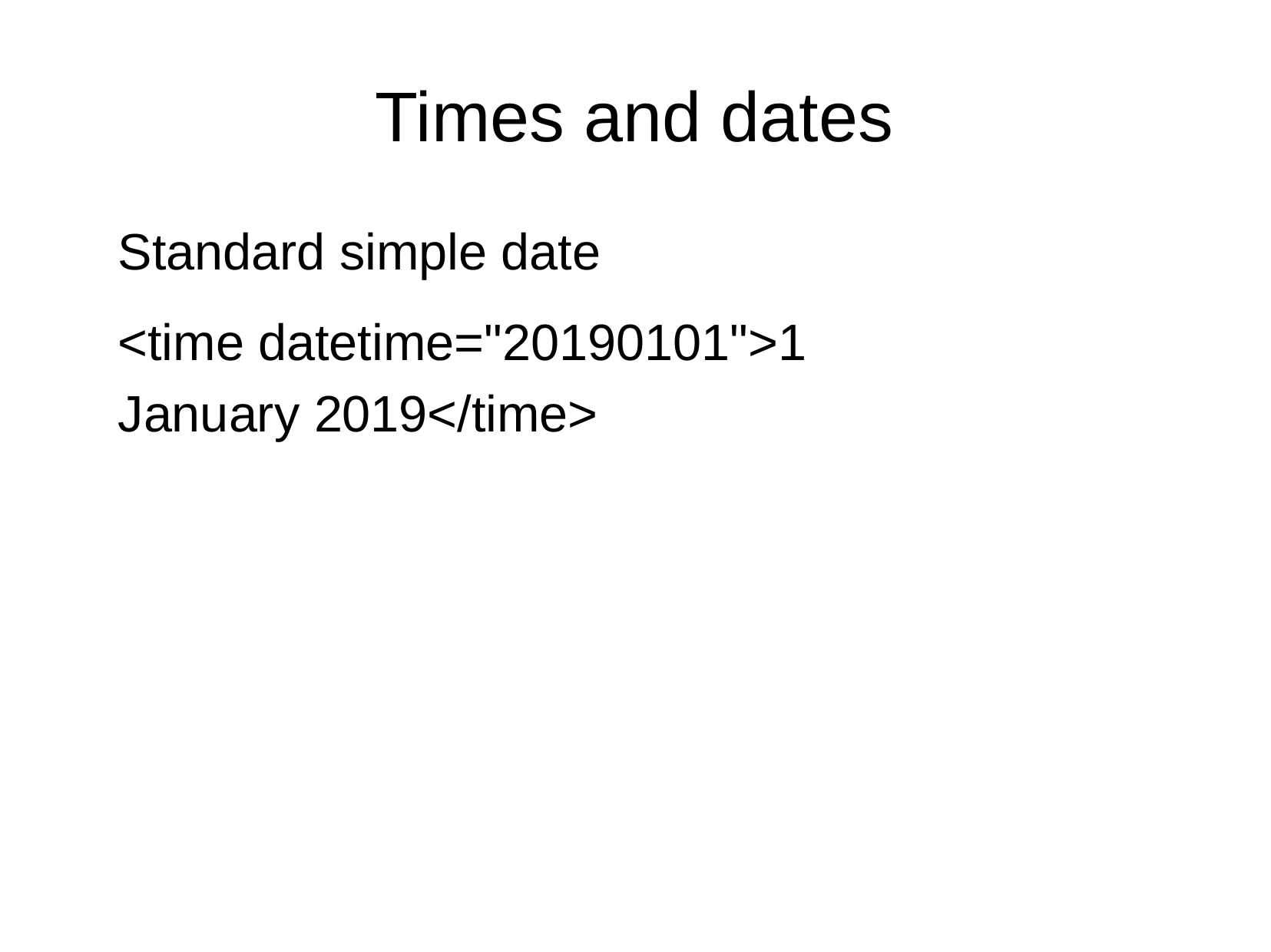

# Times and dates
Standard simple date
<time datetime="2019­01­01">1  January 2019</time>